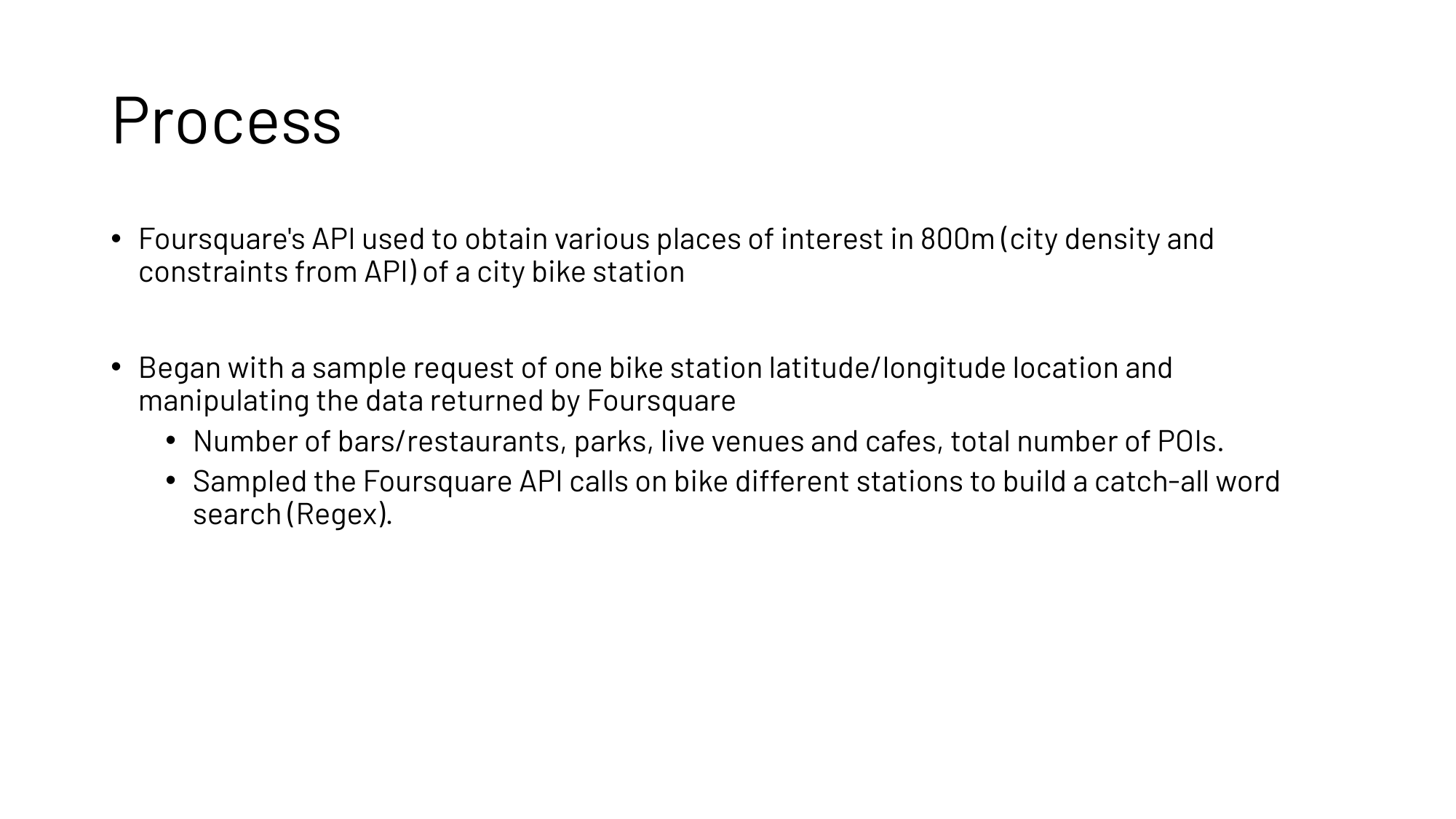

Process
Foursquare's API used to obtain various places of interest in 800m (city density and constraints from API) of a city bike station

Began with a sample request of one bike station latitude/longitude location and manipulating the data returned by Foursquare
Number of bars/restaurants, parks, live venues and cafes, total number of POIs.
Sampled the Foursquare API calls on bike different stations to build a catch-all word search (Regex).